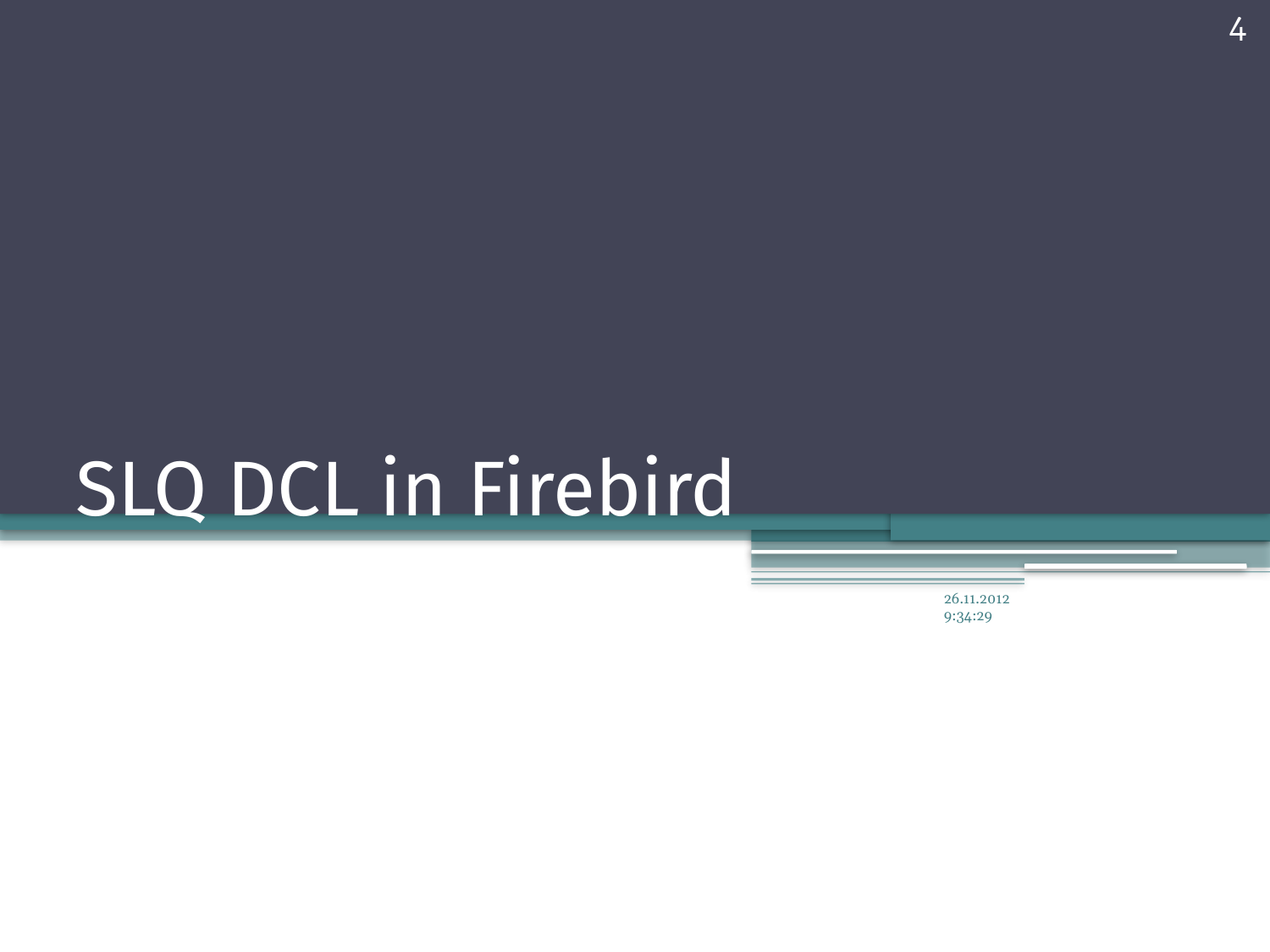

4
# SLQ DCL in Firebird
26.11.2012 9:34:29